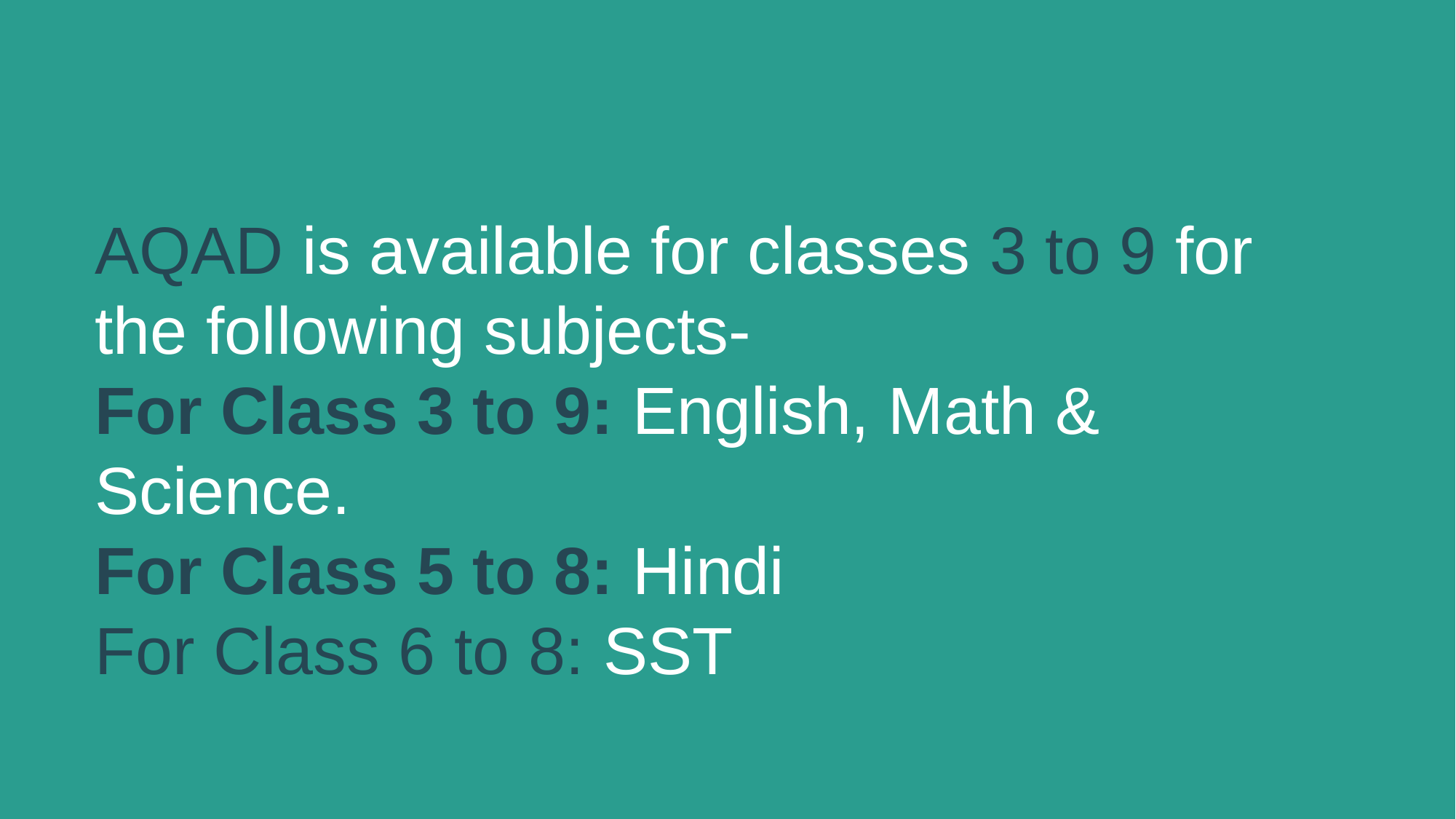

AQAD is available for classes 3 to 9 for the following subjects-
For Class 3 to 9: English, Math & Science.
For Class 5 to 8: Hindi
For Class 6 to 8: SST